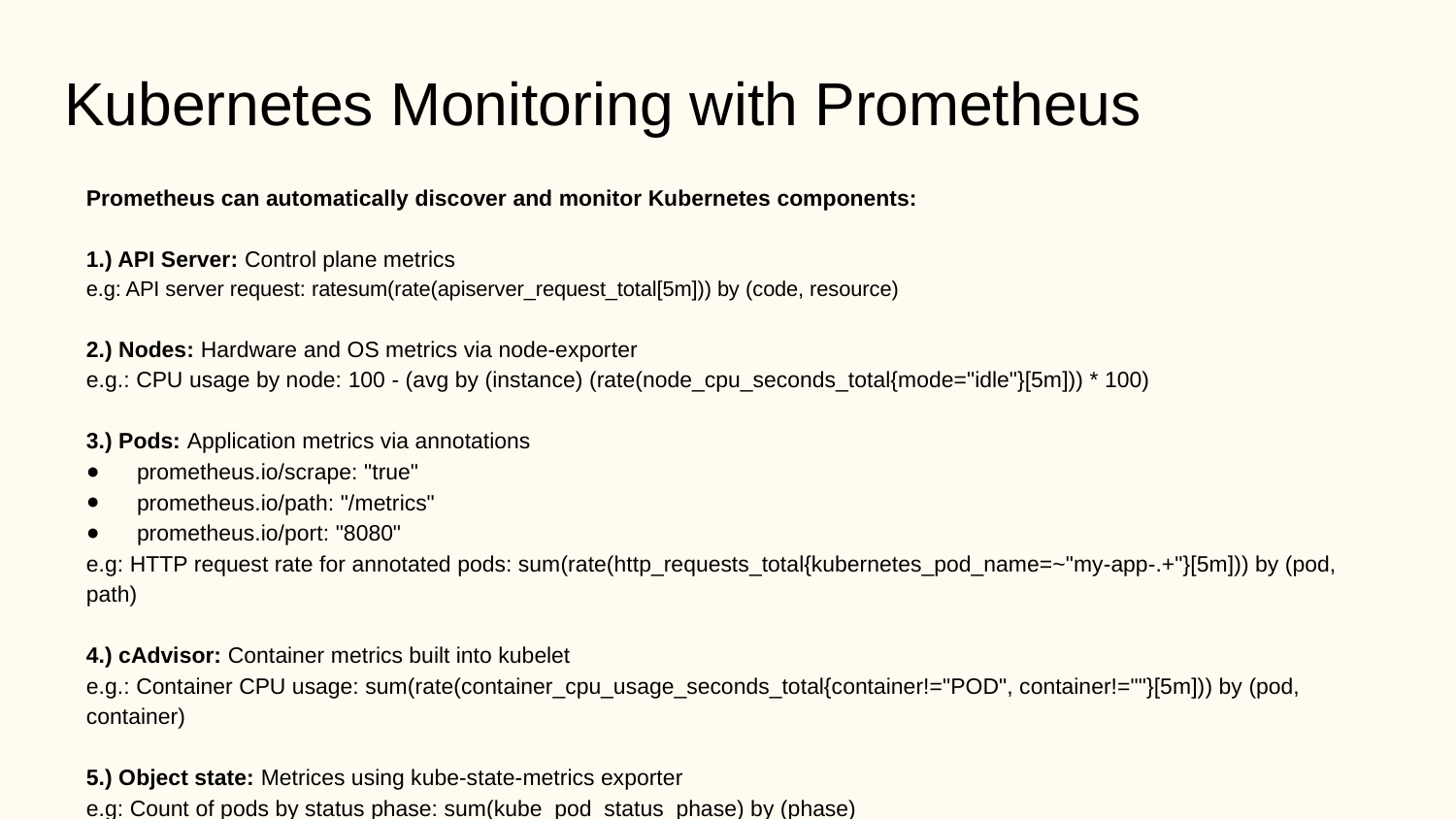

# Kubernetes Monitoring with Prometheus
Prometheus can automatically discover and monitor Kubernetes components:

1.) API Server: Control plane metrics
e.g: API server request: ratesum(rate(apiserver_request_total[5m])) by (code, resource)

2.) Nodes: Hardware and OS metrics via node-exporter
e.g.: CPU usage by node: 100 - (avg by (instance) (rate(node_cpu_seconds_total{mode="idle"}[5m])) * 100)

3.) Pods: Application metrics via annotations
prometheus.io/scrape: "true"
prometheus.io/path: "/metrics"
prometheus.io/port: "8080"
e.g: HTTP request rate for annotated pods: sum(rate(http_requests_total{kubernetes_pod_name=~"my-app-.+"}[5m])) by (pod, path)

4.) cAdvisor: Container metrics built into kubelet
e.g.: Container CPU usage: sum(rate(container_cpu_usage_seconds_total{container!="POD", container!=""}[5m])) by (pod, container)

5.) Object state: Metrices using kube-state-metrics exporter
e.g: Count of pods by status phase: sum(kube_pod_status_phase) by (phase)